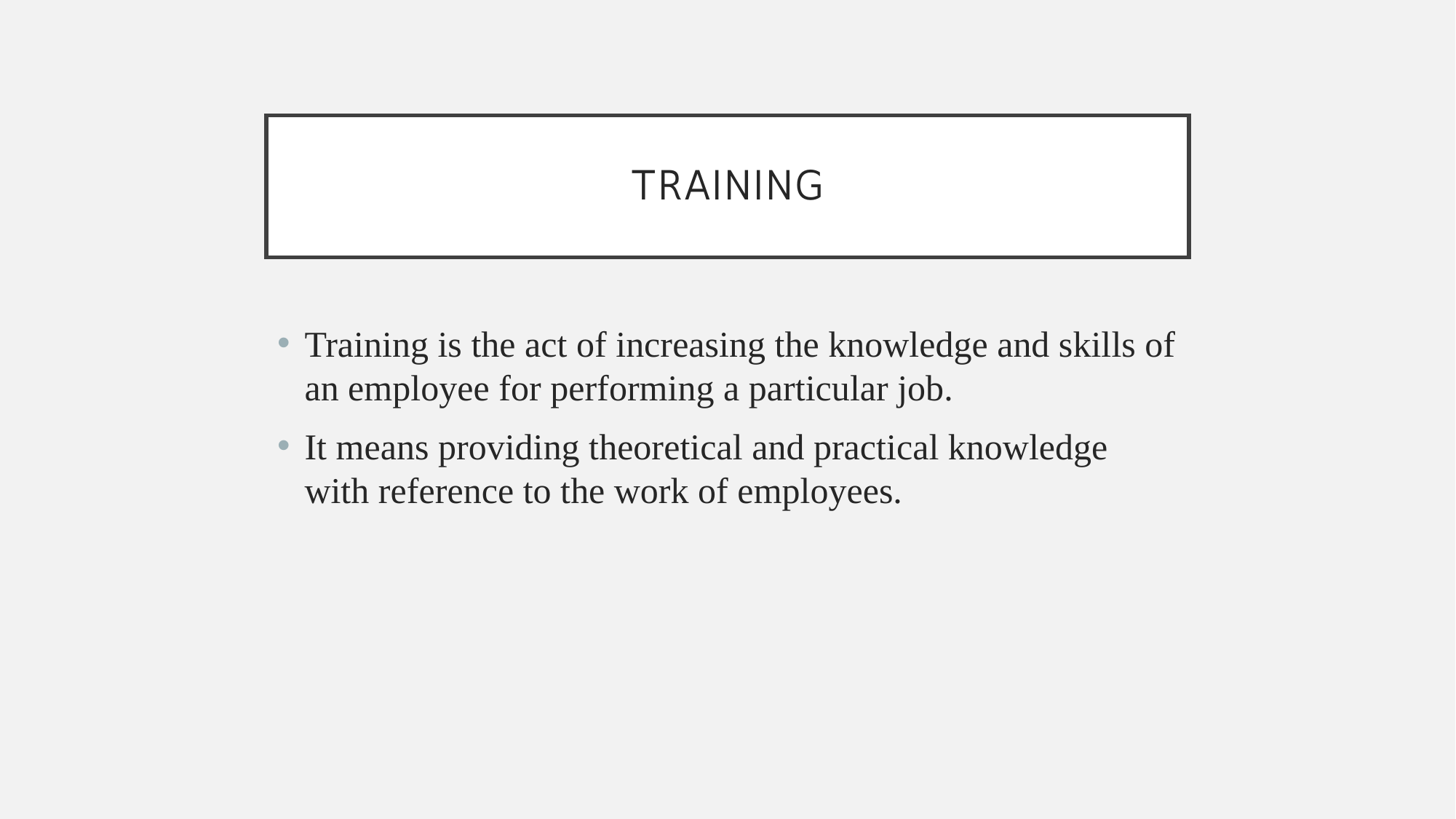

# Training
Training is the act of increasing the knowledge and skills of an employee for performing a particular job.
It means providing theoretical and practical knowledge with reference to the work of employees.